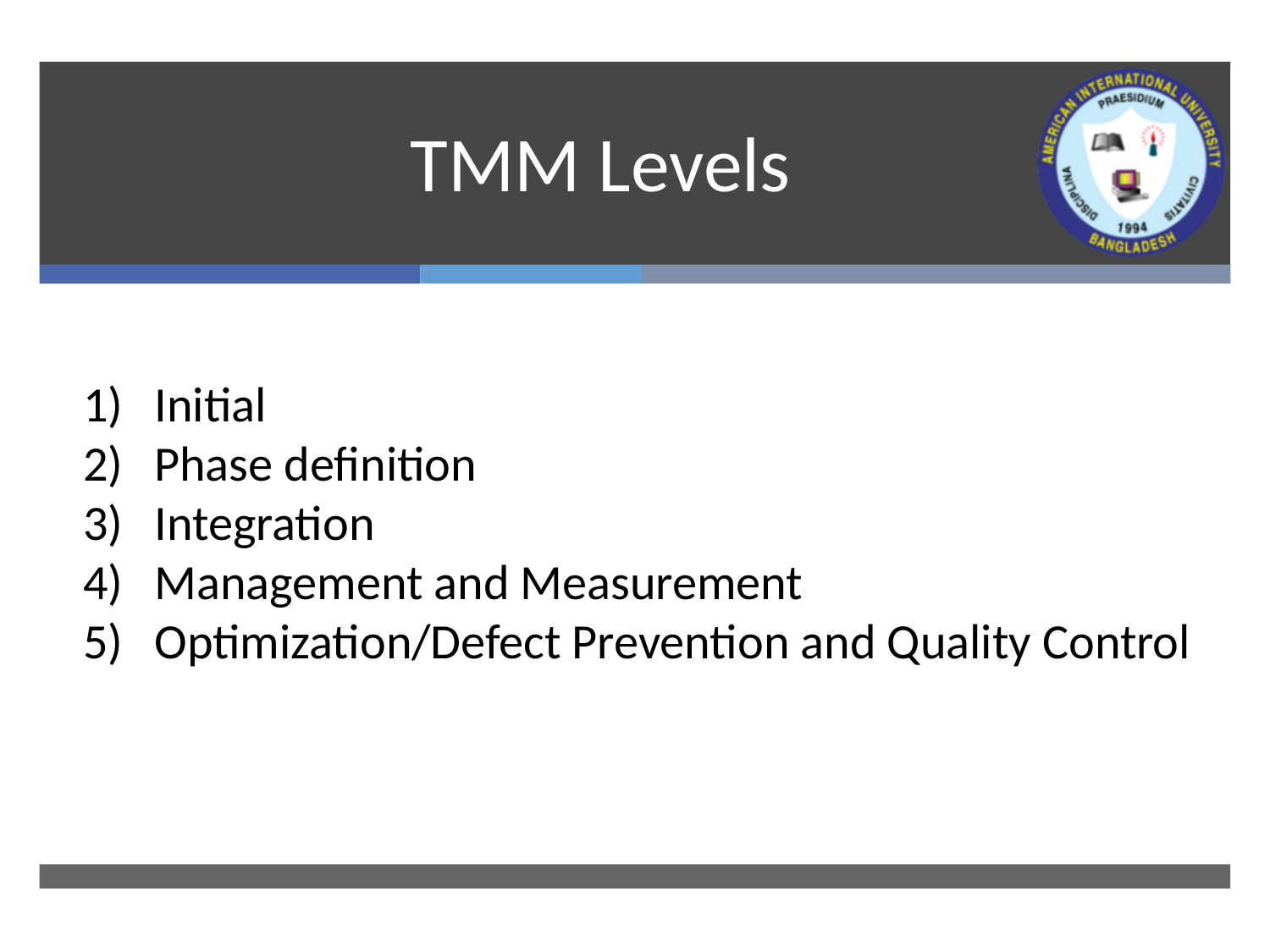

# TMM Levels
Initial
Phase definition
Integration
Management and Measurement
Optimization/Defect Prevention and Quality Control